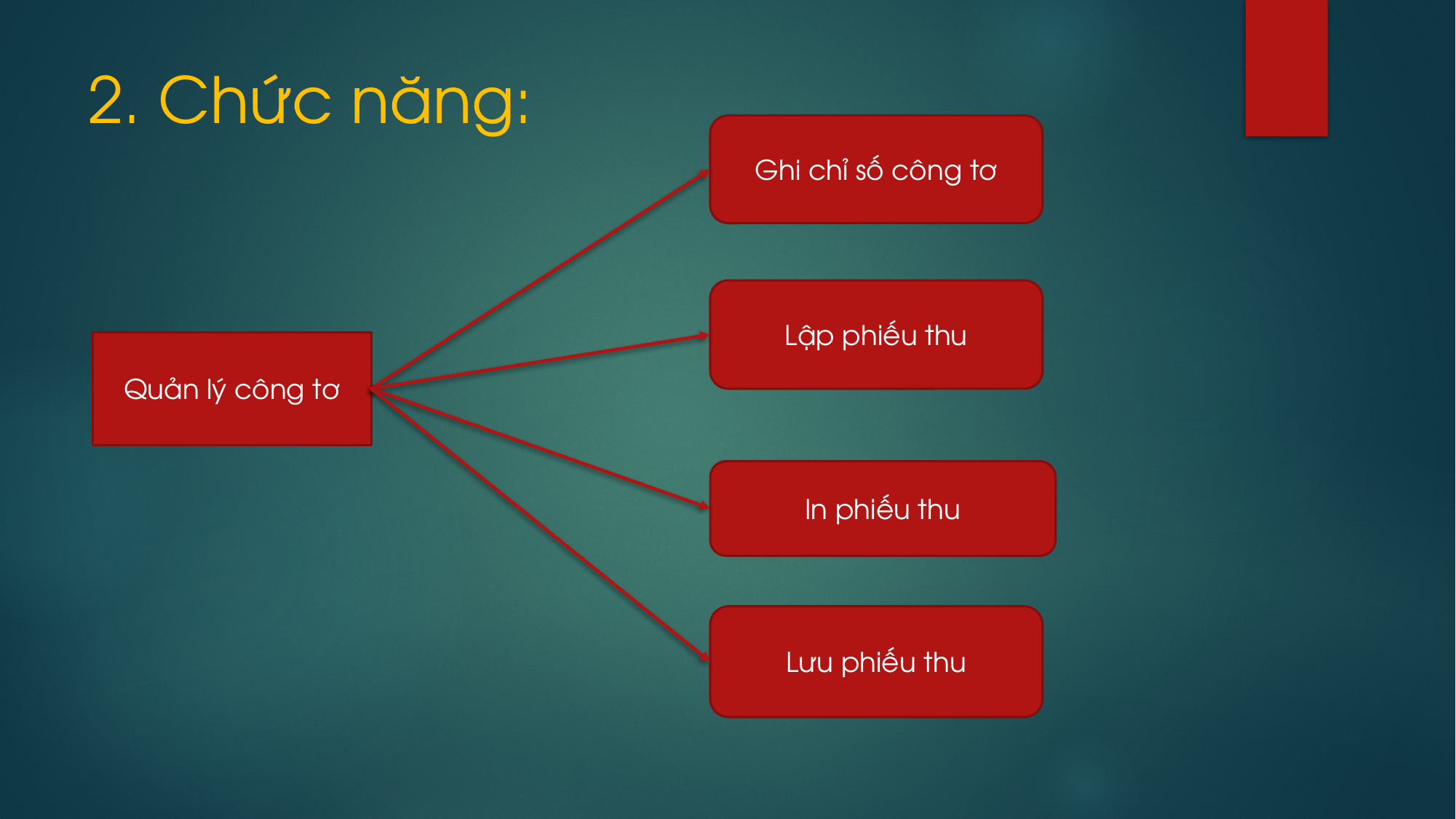

# 2. Chức năng:
Ghi chỉ số công tơ
Lập phiếu thu
Quản lý công tơ
In phiếu thu
Lưu phiếu thu